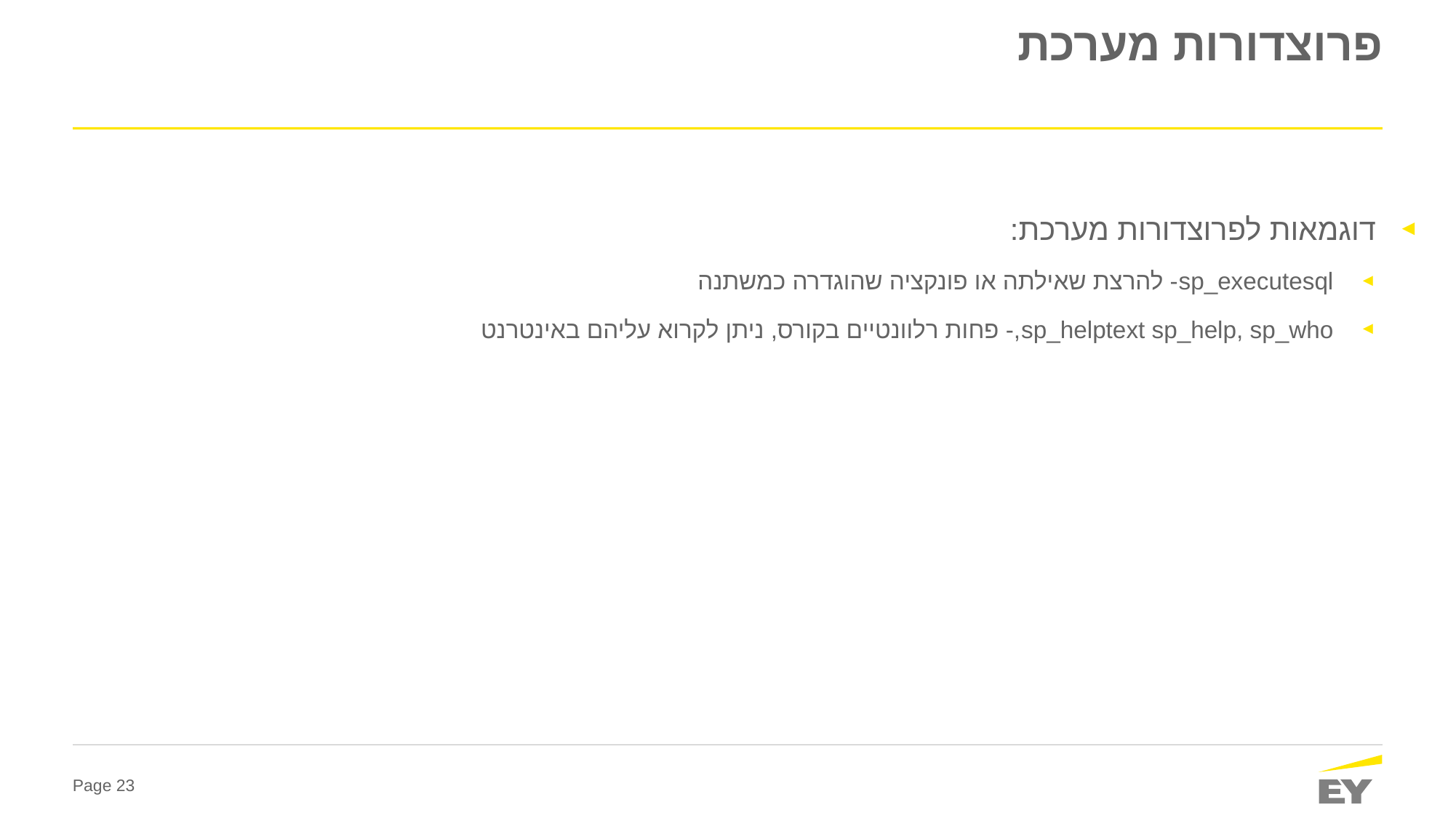

# פרוצדורות מערכת

דוגמאות לפרוצדורות מערכת:
sp_executesql- להרצת שאילתה או פונקציה שהוגדרה כמשתנה
sp_helptext sp_help, sp_who,- פחות רלוונטיים בקורס, ניתן לקרוא עליהם באינטרנט